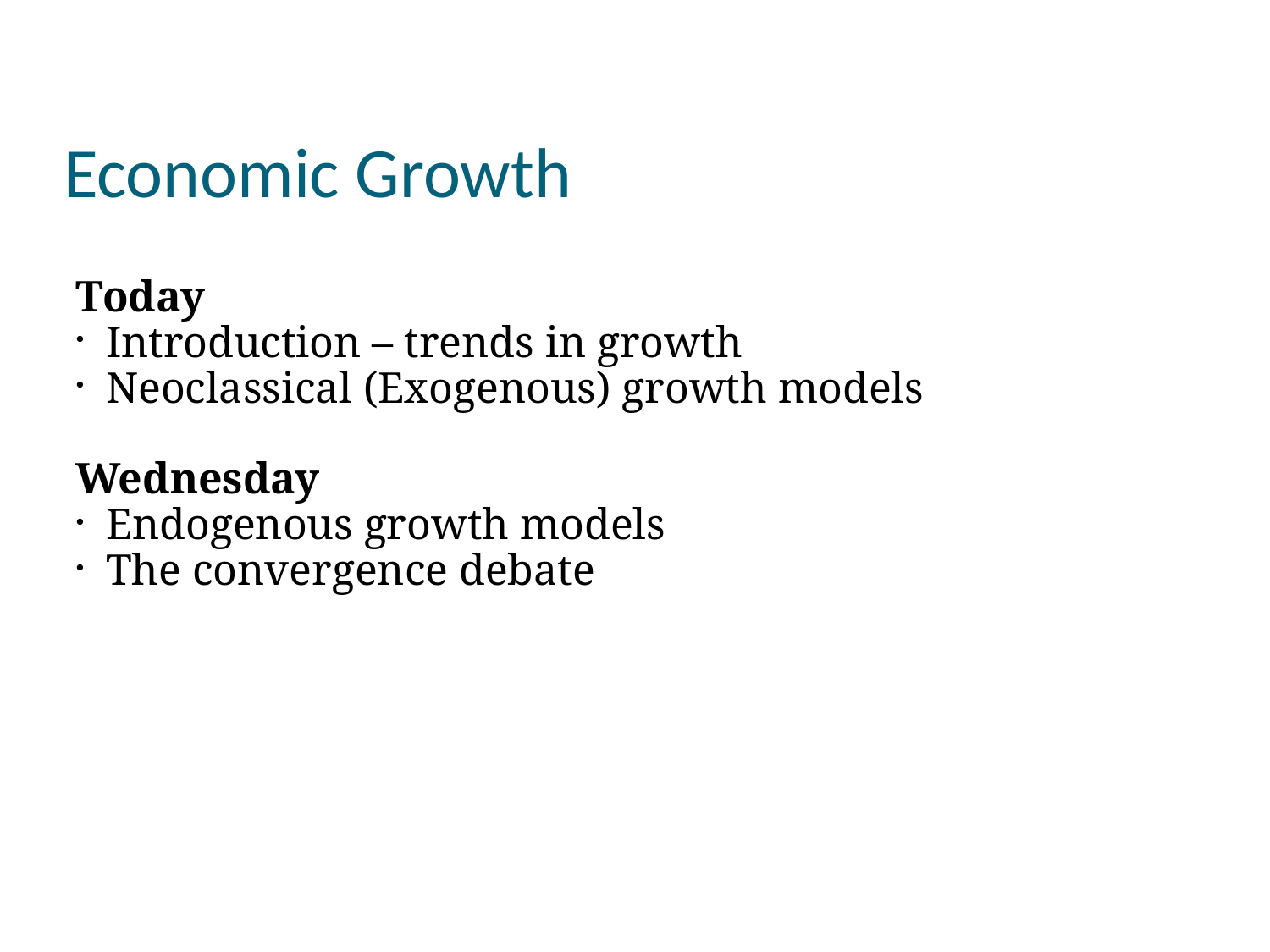

Economic Growth
Today
Introduction – trends in growth
Neoclassical (Exogenous) growth models

Wednesday
Endogenous growth models
The convergence debate